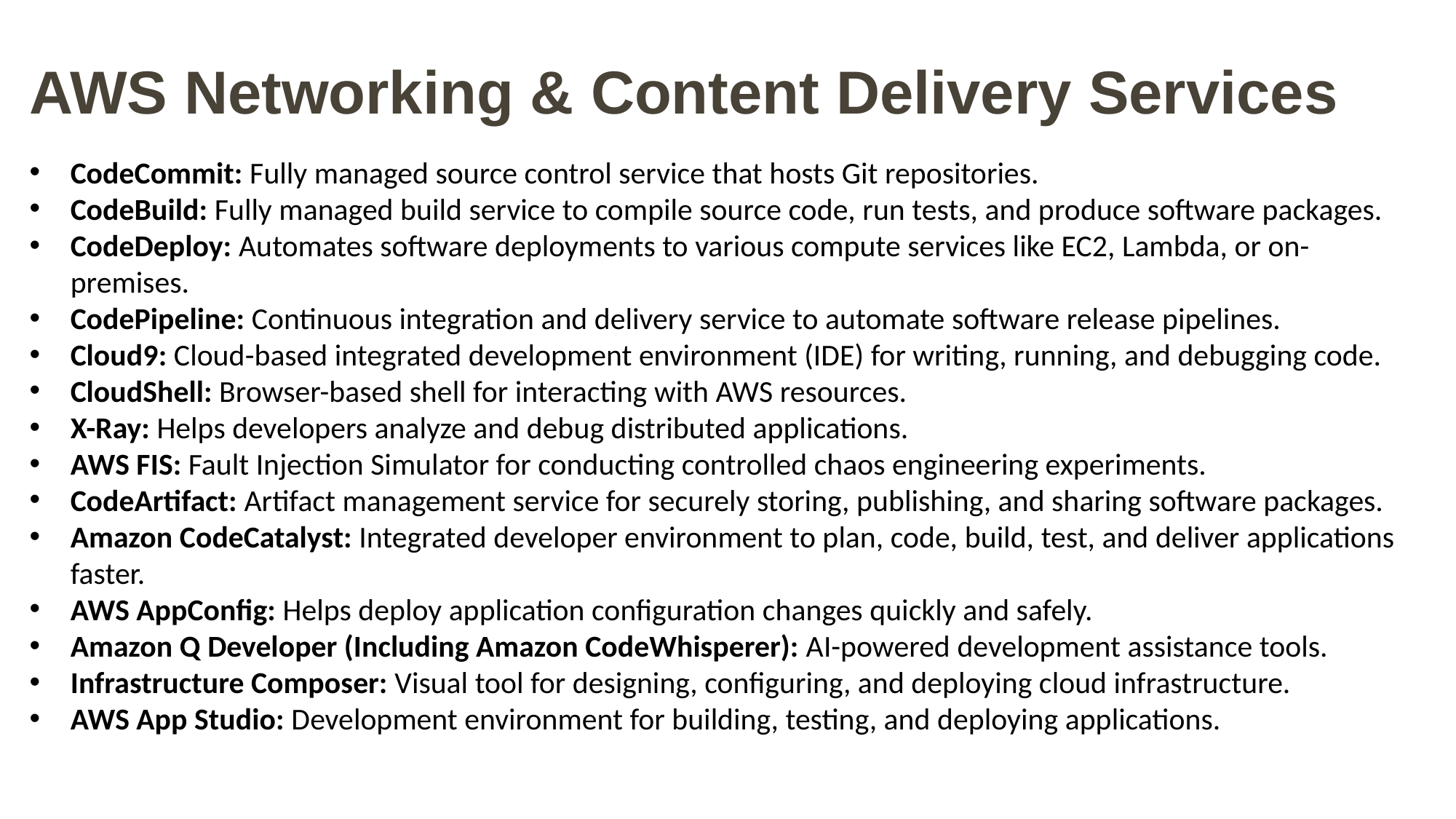

AWS Networking & Content Delivery Services
CodeCommit: Fully managed source control service that hosts Git repositories.
CodeBuild: Fully managed build service to compile source code, run tests, and produce software packages.
CodeDeploy: Automates software deployments to various compute services like EC2, Lambda, or on-premises.
CodePipeline: Continuous integration and delivery service to automate software release pipelines.
Cloud9: Cloud-based integrated development environment (IDE) for writing, running, and debugging code.
CloudShell: Browser-based shell for interacting with AWS resources.
X-Ray: Helps developers analyze and debug distributed applications.
AWS FIS: Fault Injection Simulator for conducting controlled chaos engineering experiments.
CodeArtifact: Artifact management service for securely storing, publishing, and sharing software packages.
Amazon CodeCatalyst: Integrated developer environment to plan, code, build, test, and deliver applications faster.
AWS AppConfig: Helps deploy application configuration changes quickly and safely.
Amazon Q Developer (Including Amazon CodeWhisperer): AI-powered development assistance tools.
Infrastructure Composer: Visual tool for designing, configuring, and deploying cloud infrastructure.
AWS App Studio: Development environment for building, testing, and deploying applications.